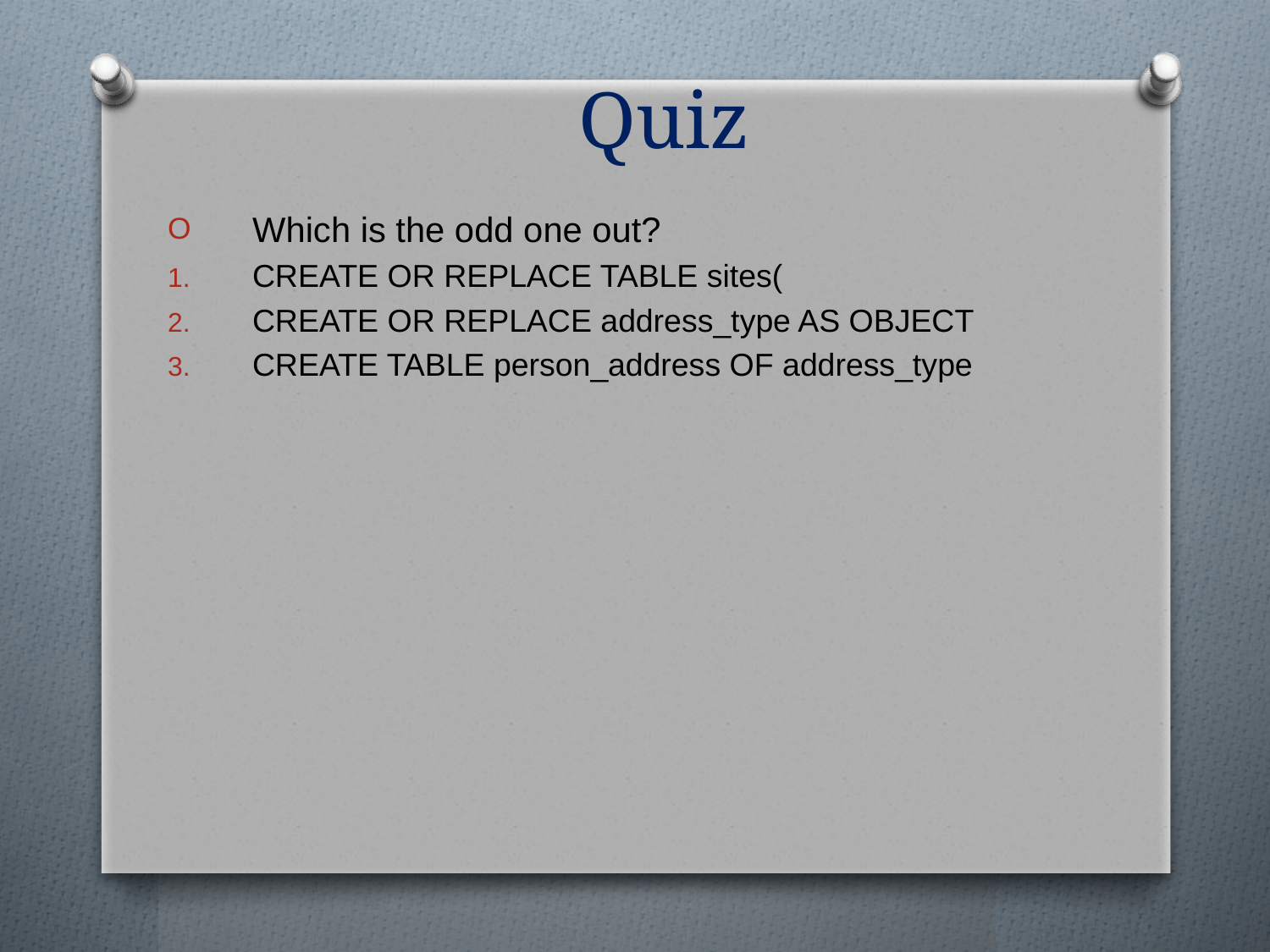

# Quiz
Which is the odd one out?
CREATE OR REPLACE TABLE sites(
CREATE OR REPLACE address_type AS OBJECT
CREATE TABLE person_address OF address_type